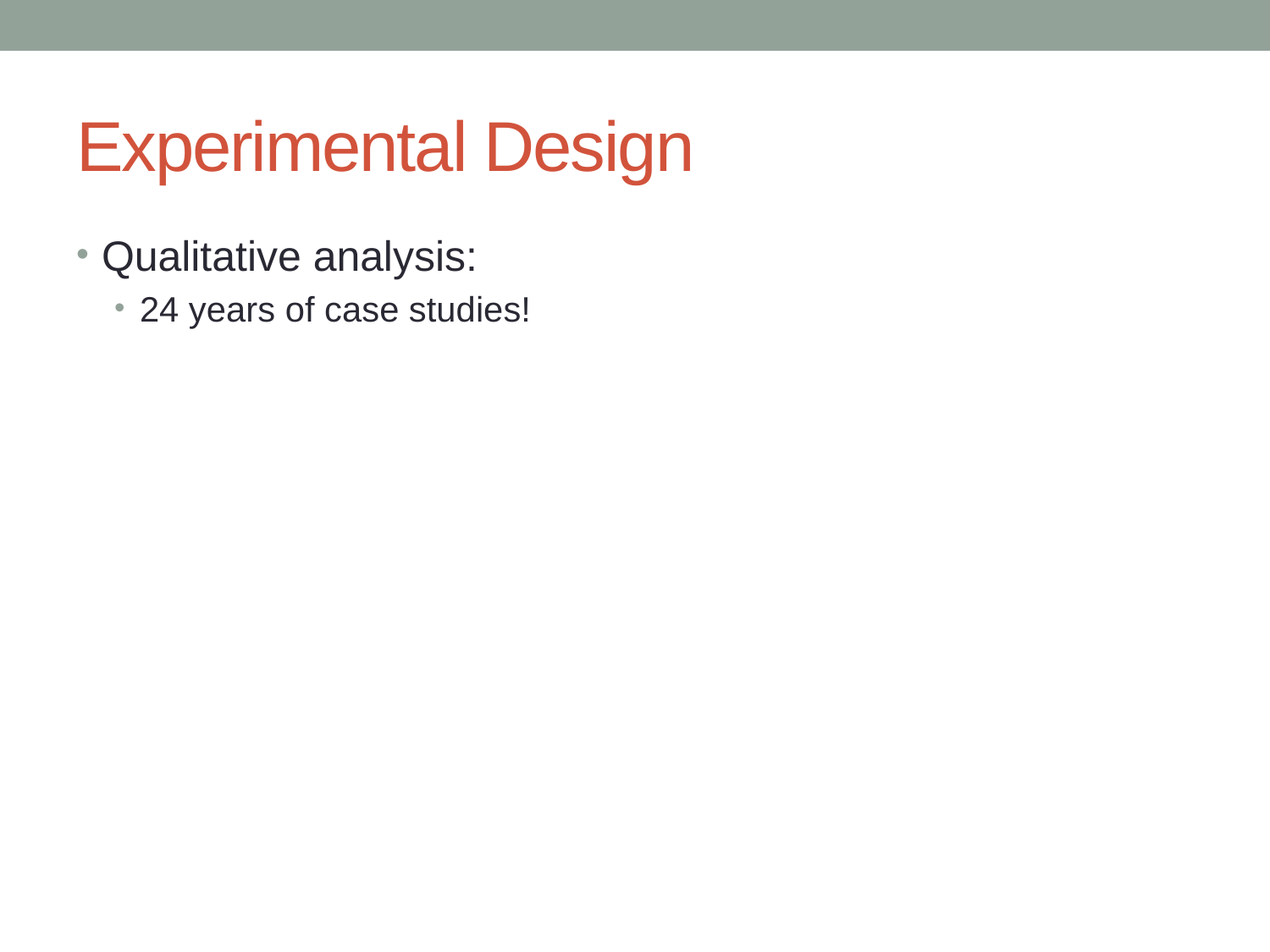

# Experimental Design
Qualitative analysis:
24 years of case studies!